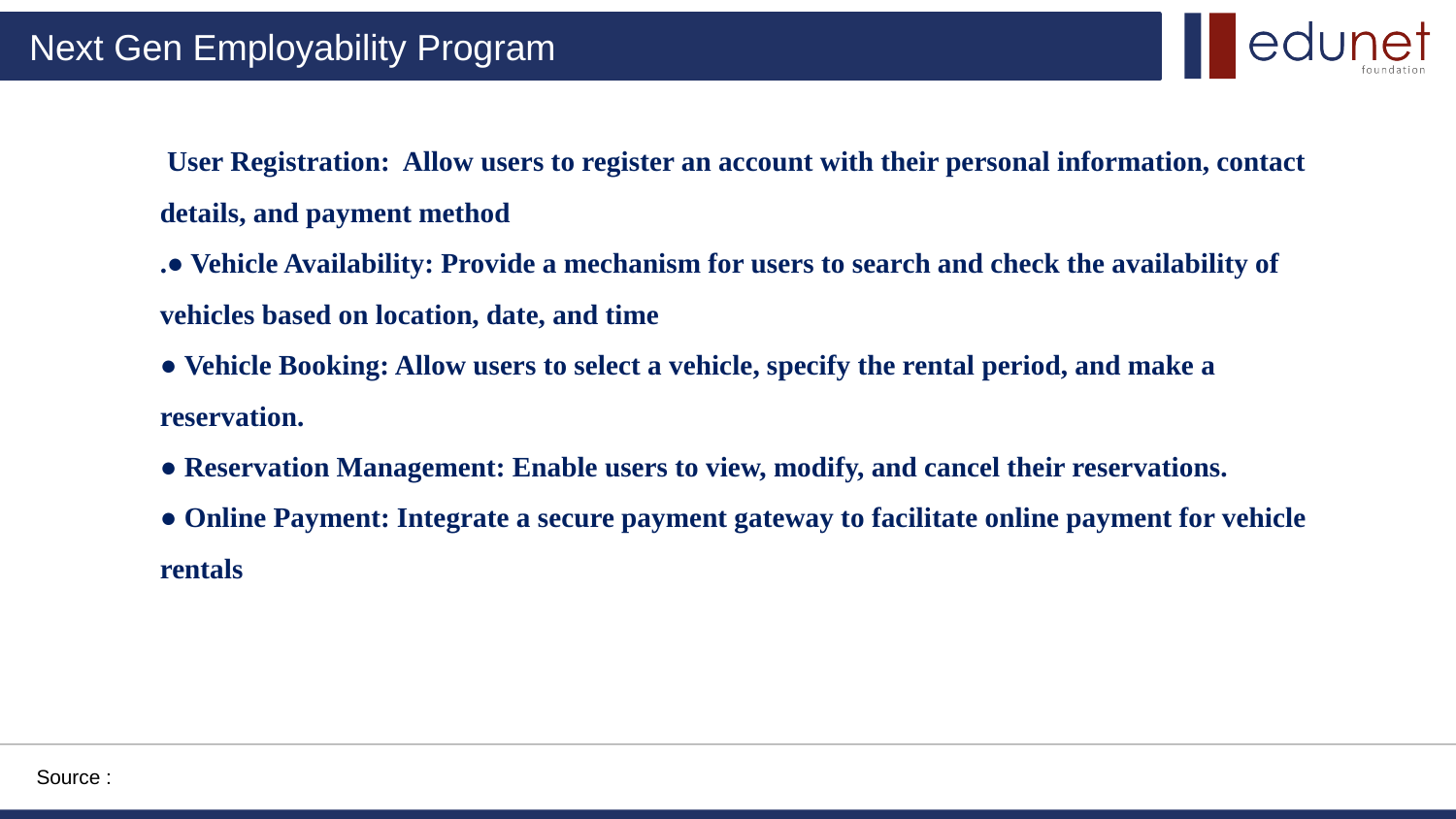

User Registration:  Allow users to register an account with their personal information, contact details, and payment method
.● Vehicle Availability: Provide a mechanism for users to search and check the availability of vehicles based on location, date, and time
● Vehicle Booking: Allow users to select a vehicle, specify the rental period, and make a reservation.
● Reservation Management: Enable users to view, modify, and cancel their reservations.
● Online Payment: Integrate a secure payment gateway to facilitate online payment for vehicle rentals

Source :